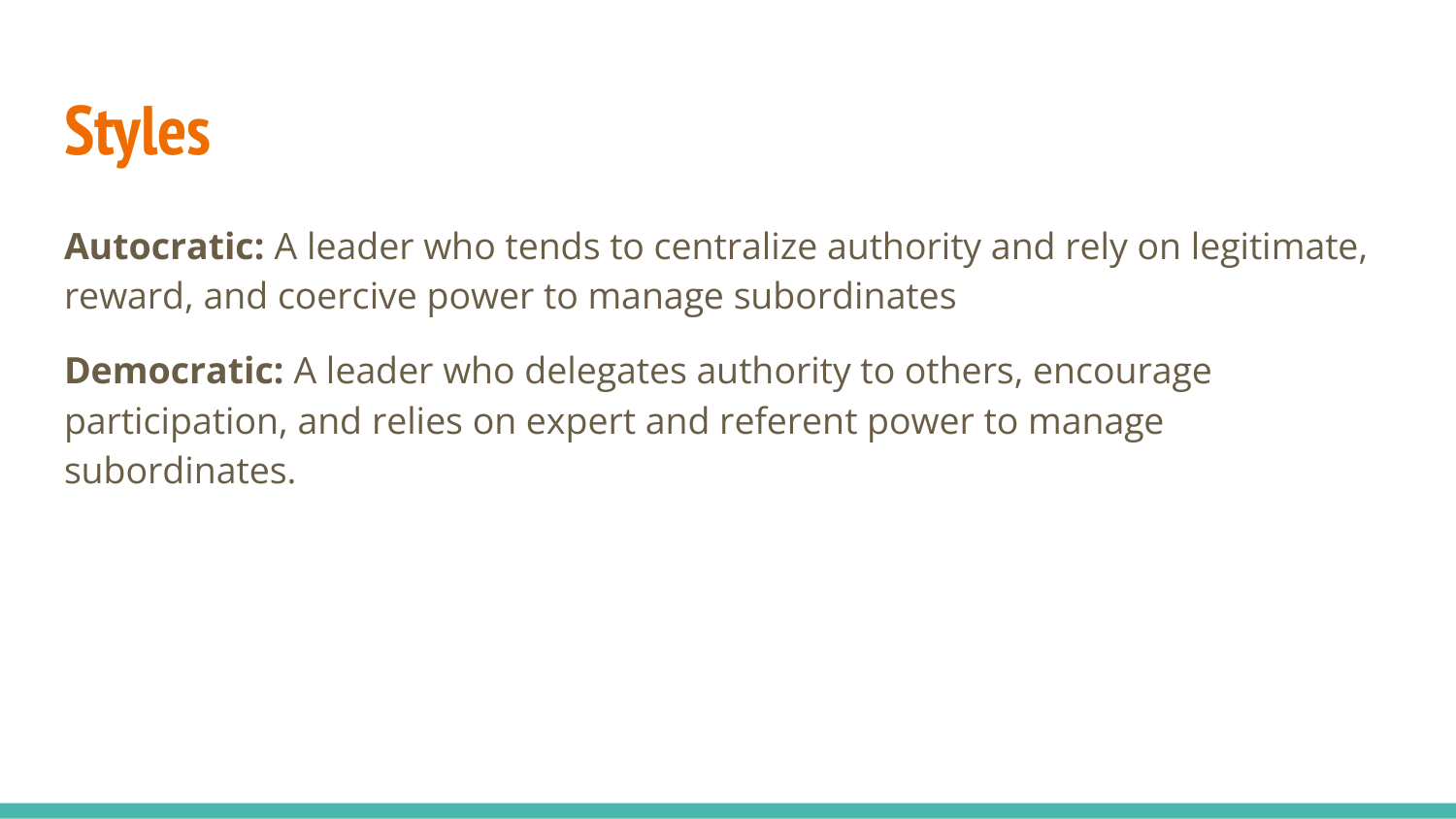

# Styles
Autocratic: A leader who tends to centralize authority and rely on legitimate, reward, and coercive power to manage subordinates
Democratic: A leader who delegates authority to others, encourage participation, and relies on expert and referent power to manage subordinates.